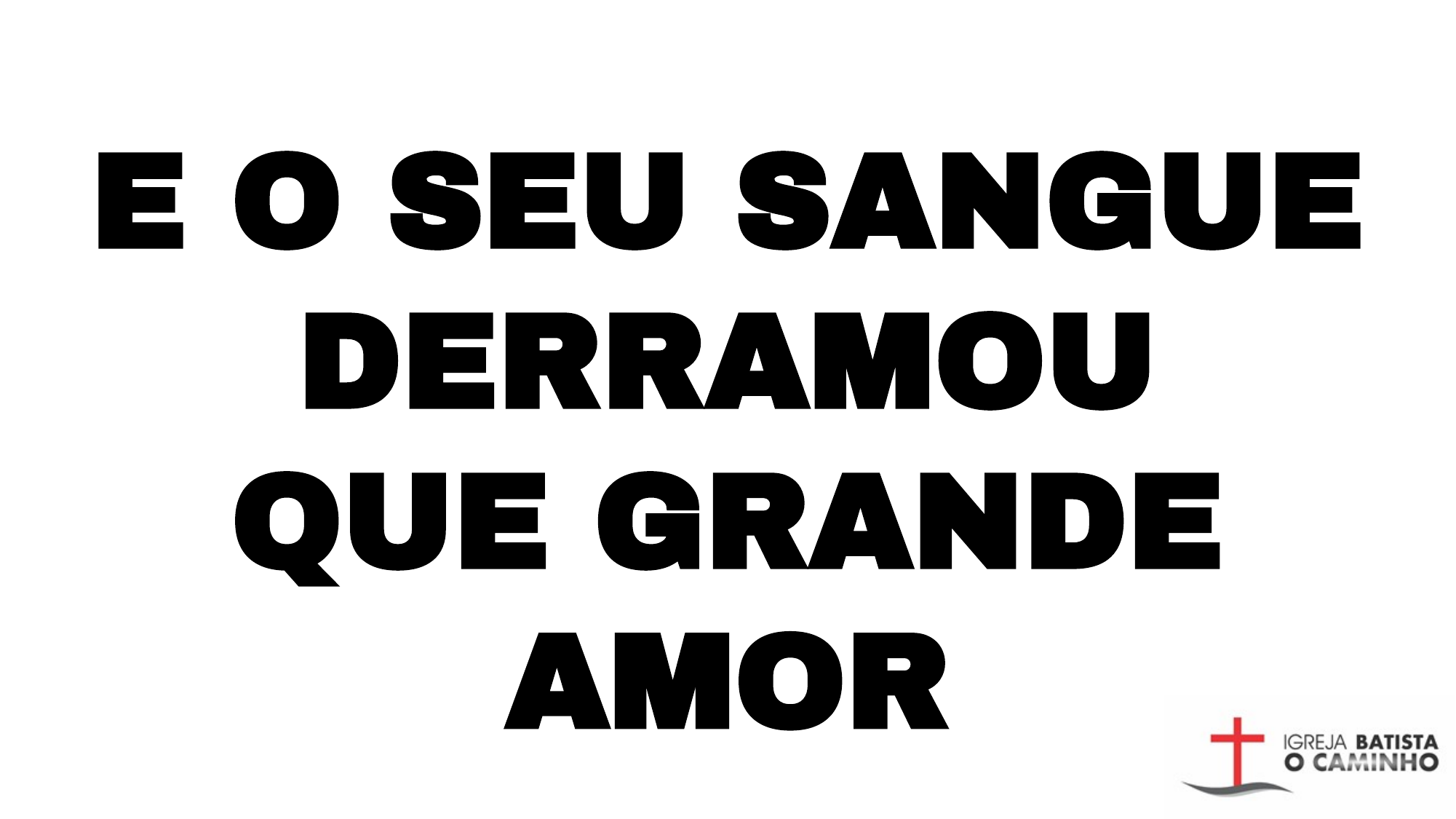

# E O SEU SANGUE DERRAMOU QUE GRANDE AMOR